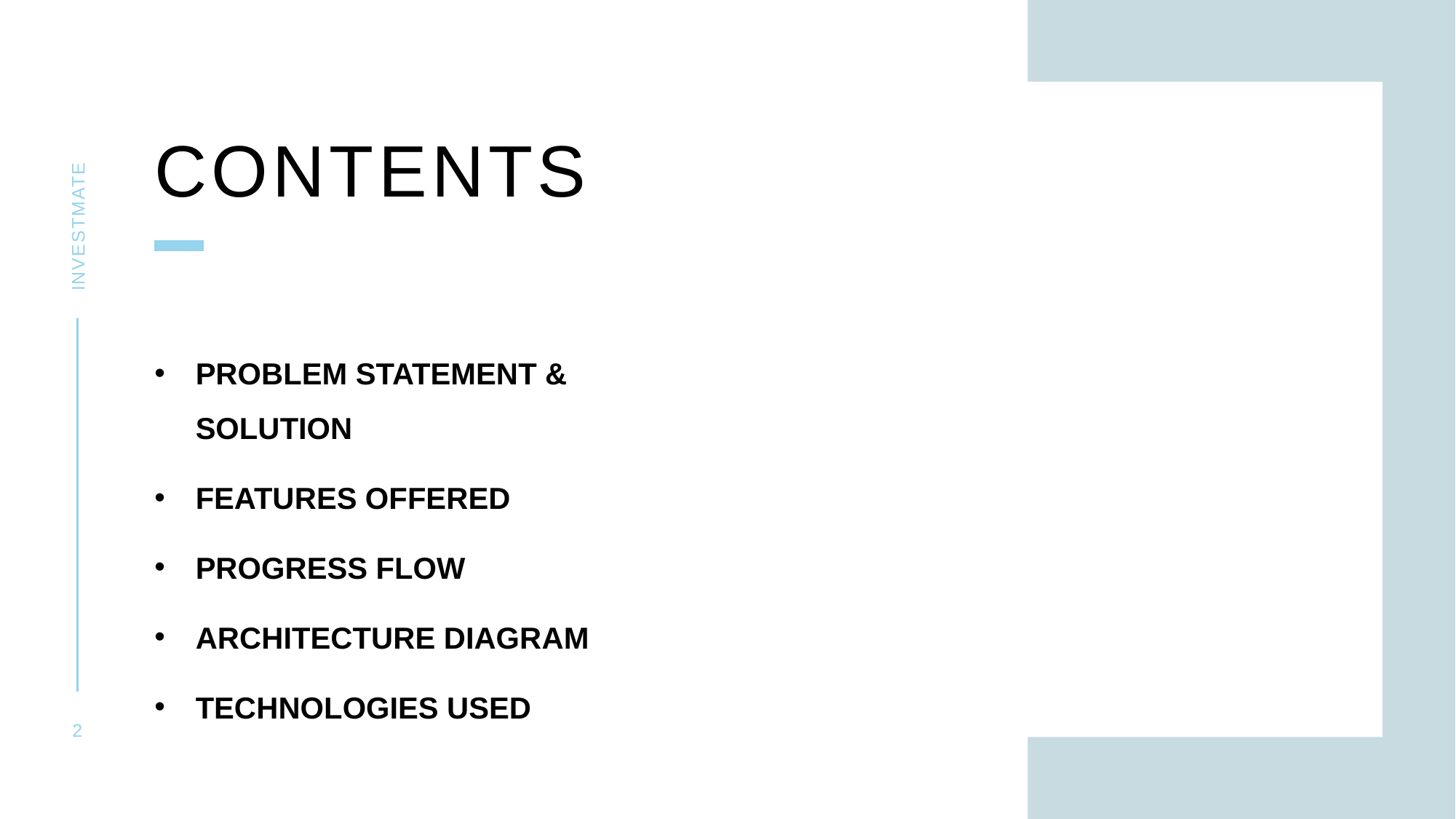

# Contents
investmate
PROBLEM STATEMENT & SOLUTION
FEATURES OFFERED
PROGRESS FLOW
ARCHITECTURE DIAGRAM
TECHNOLOGIES USED

2